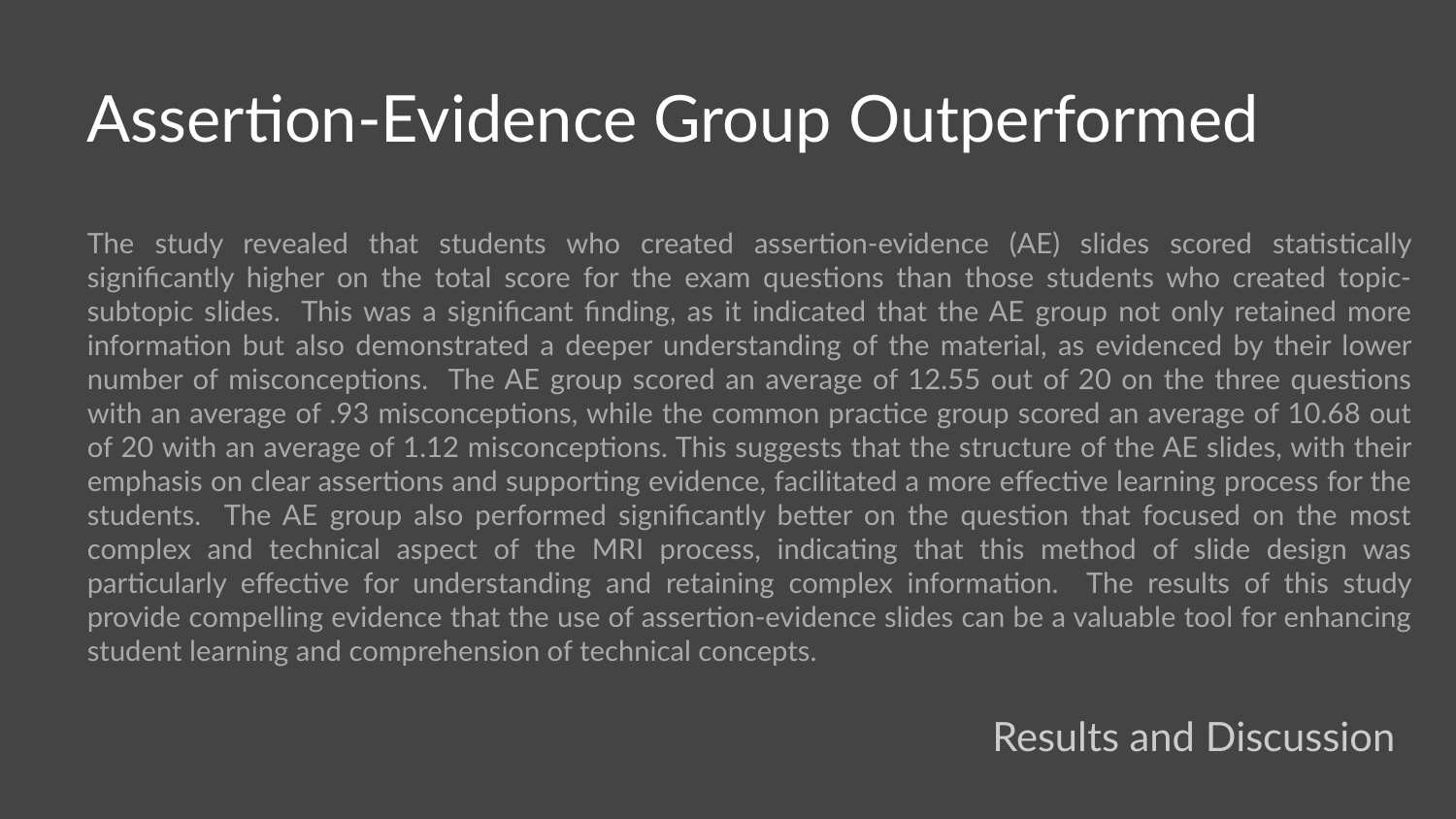

Assertion-Evidence Group Outperformed
The study revealed that students who created assertion-evidence (AE) slides scored statistically significantly higher on the total score for the exam questions than those students who created topic-subtopic slides.  This was a significant finding, as it indicated that the AE group not only retained more information but also demonstrated a deeper understanding of the material, as evidenced by their lower number of misconceptions.  The AE group scored an average of 12.55 out of 20 on the three questions with an average of .93 misconceptions, while the common practice group scored an average of 10.68 out of 20 with an average of 1.12 misconceptions. This suggests that the structure of the AE slides, with their emphasis on clear assertions and supporting evidence, facilitated a more effective learning process for the students.  The AE group also performed significantly better on the question that focused on the most complex and technical aspect of the MRI process, indicating that this method of slide design was particularly effective for understanding and retaining complex information.  The results of this study provide compelling evidence that the use of assertion-evidence slides can be a valuable tool for enhancing student learning and comprehension of technical concepts.
Results and Discussion